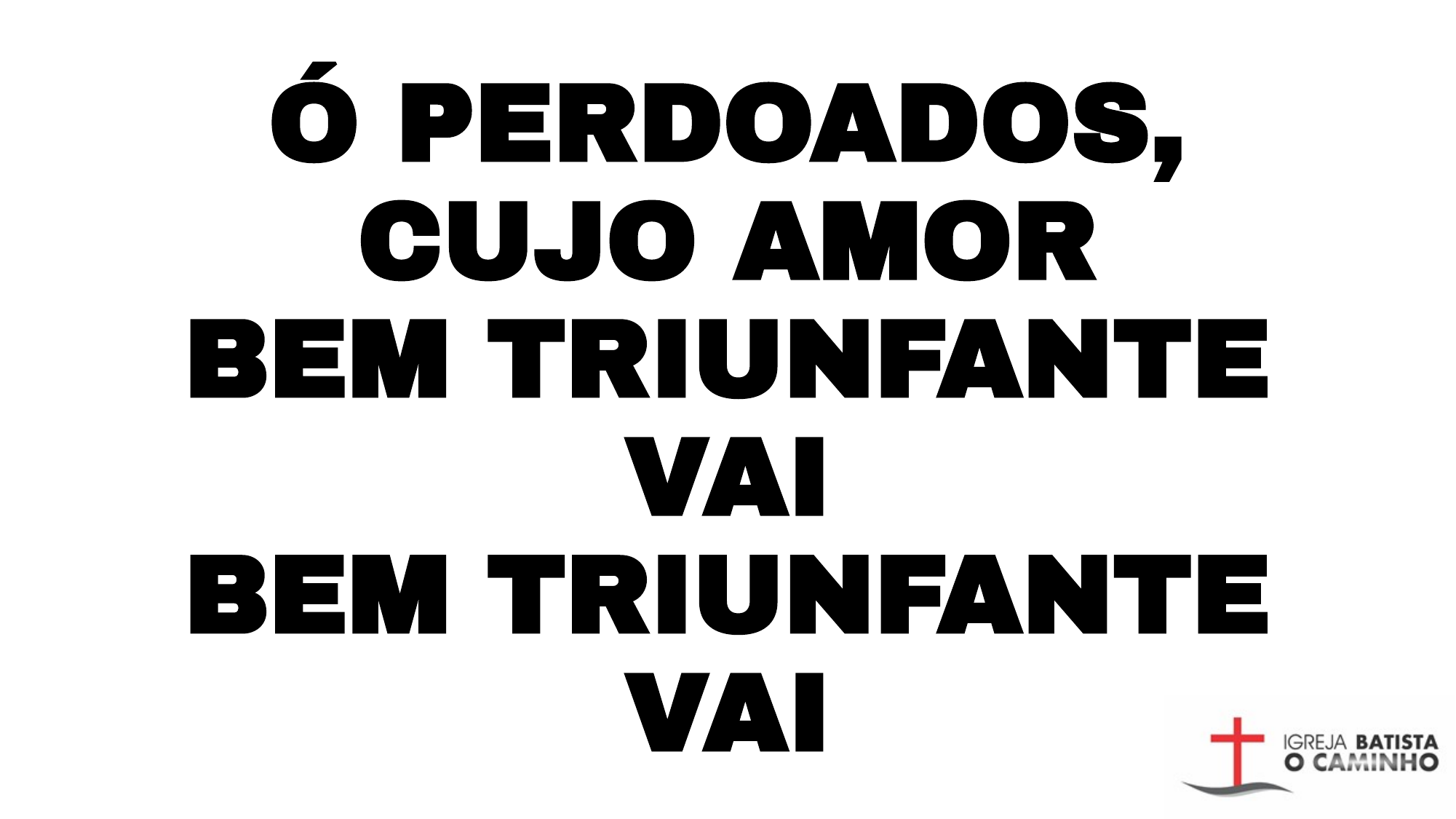

# Ó PERDOADOS, CUJO AMOR BEM TRIUNFANTE VAI BEM TRIUNFANTE VAI